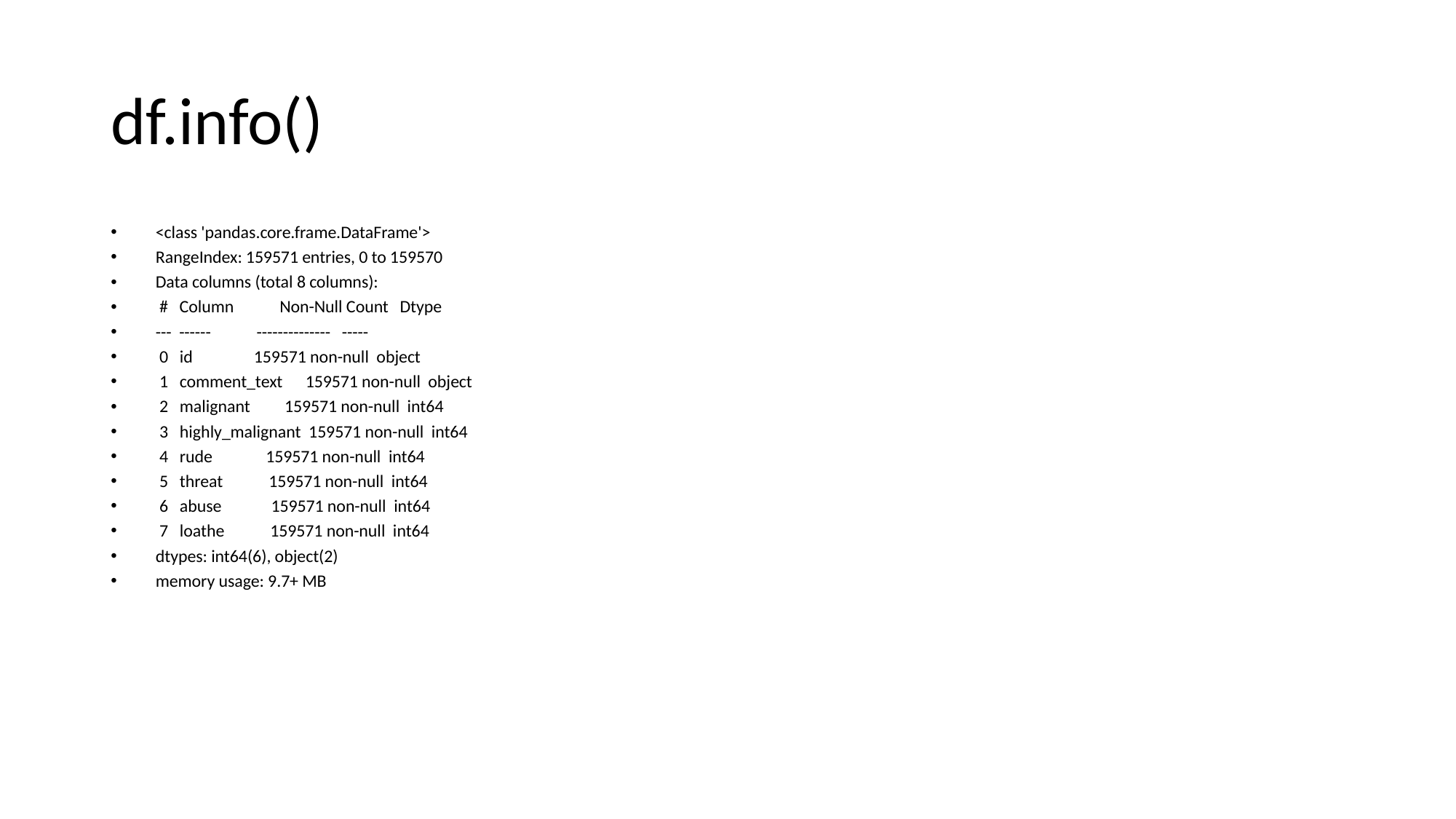

# df.info()
<class 'pandas.core.frame.DataFrame'>
RangeIndex: 159571 entries, 0 to 159570
Data columns (total 8 columns):
 #   Column            Non-Null Count   Dtype
---  ------            --------------   -----
 0   id                159571 non-null  object
 1   comment_text      159571 non-null  object
 2   malignant         159571 non-null  int64
 3   highly_malignant  159571 non-null  int64
 4   rude              159571 non-null  int64
 5   threat            159571 non-null  int64
 6   abuse             159571 non-null  int64
 7   loathe            159571 non-null  int64
dtypes: int64(6), object(2)
memory usage: 9.7+ MB